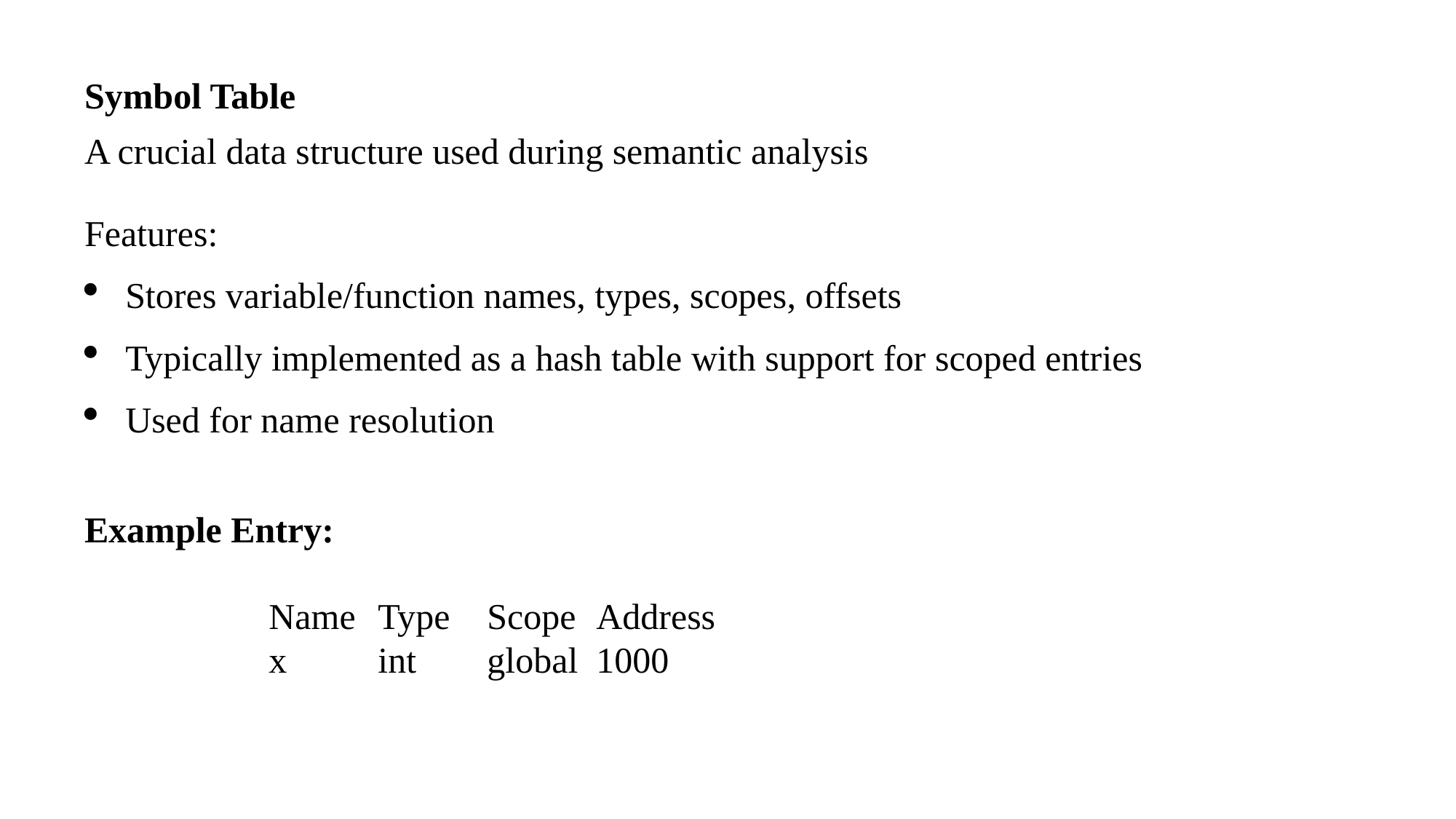

Symbol Table
A crucial data structure used during semantic analysis
Features:
Stores variable/function names, types, scopes, offsets
Typically implemented as a hash table with support for scoped entries
Used for name resolution

Example Entry:
Name	Type	Scope	Address
x	int	global	1000